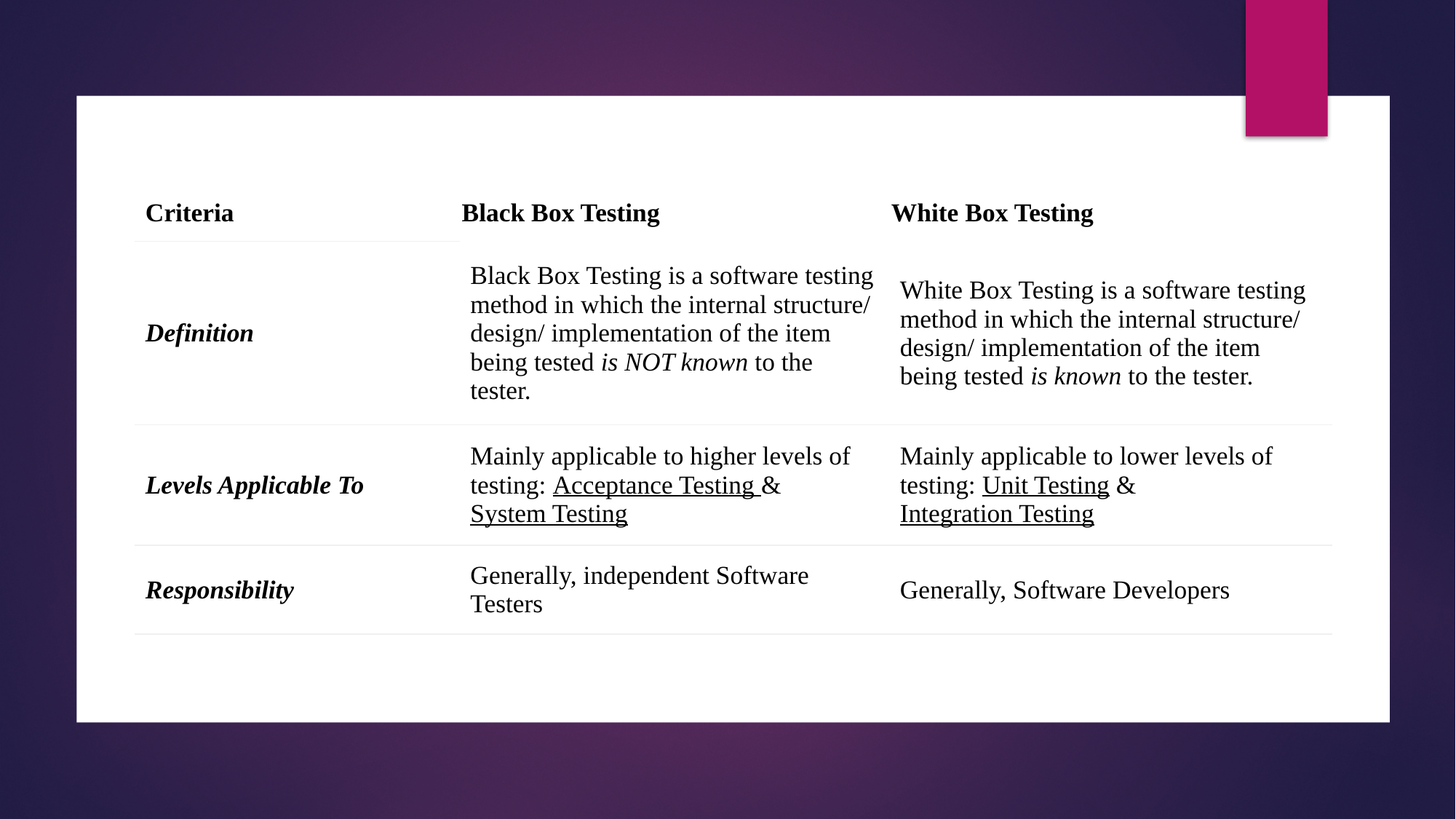

| Criteria | Black Box Testing | White Box Testing |
| --- | --- | --- |
| Definition | Black Box Testing is a software testing method in which the internal structure/ design/ implementation of the item being tested is NOT known to the tester. | White Box Testing is a software testing method in which the internal structure/ design/ implementation of the item being tested is known to the tester. |
| Levels Applicable To | Mainly applicable to higher levels of testing: Acceptance Testing & System Testing | Mainly applicable to lower levels of testing: Unit Testing & Integration Testing |
| Responsibility | Generally, independent Software Testers | Generally, Software Developers |